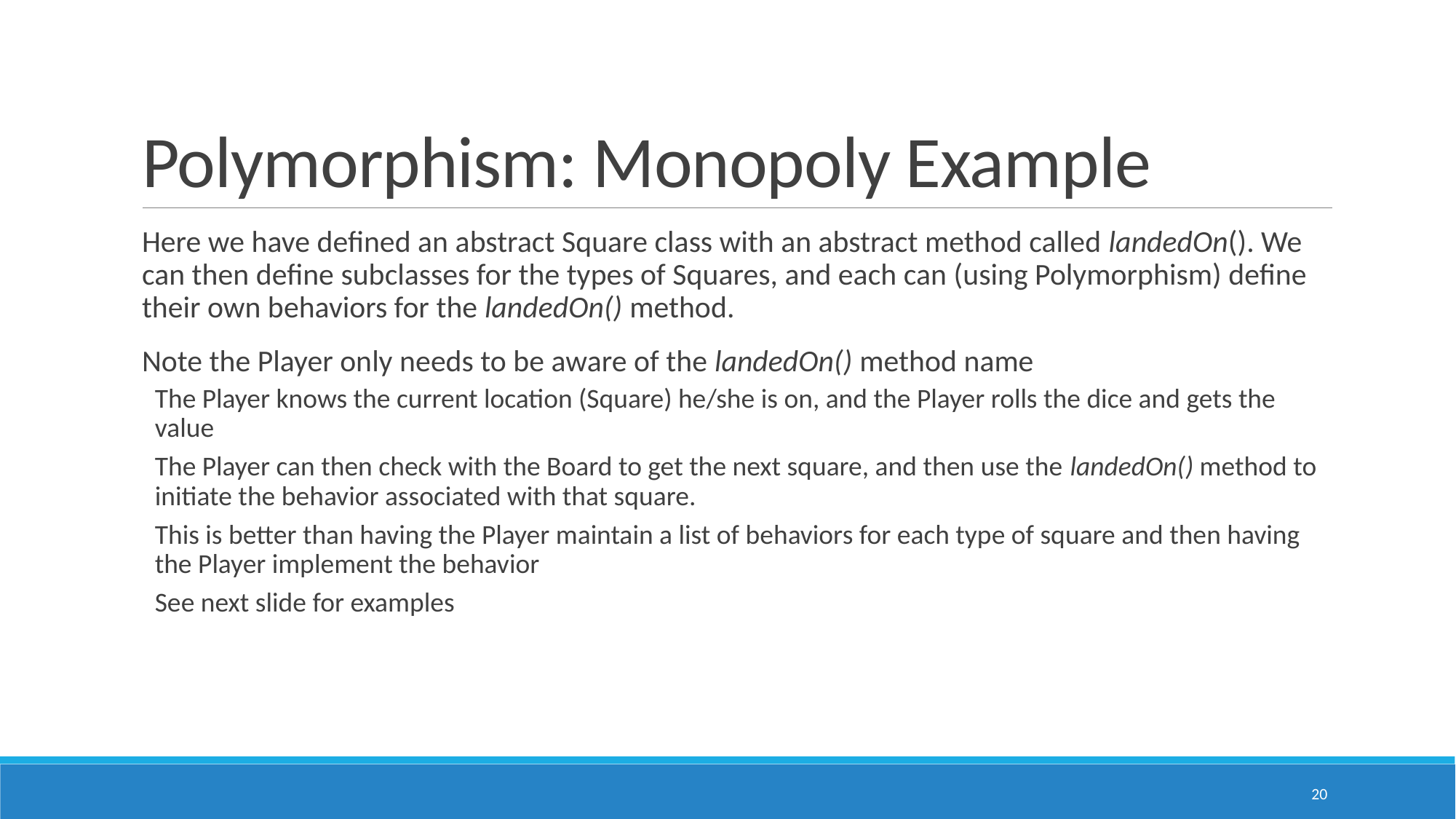

# Polymorphism: Monopoly Example
Here we have defined an abstract Square class with an abstract method called landedOn(). We can then define subclasses for the types of Squares, and each can (using Polymorphism) define their own behaviors for the landedOn() method.
Note the Player only needs to be aware of the landedOn() method name
The Player knows the current location (Square) he/she is on, and the Player rolls the dice and gets the value
The Player can then check with the Board to get the next square, and then use the landedOn() method to initiate the behavior associated with that square.
This is better than having the Player maintain a list of behaviors for each type of square and then having the Player implement the behavior
See next slide for examples

20